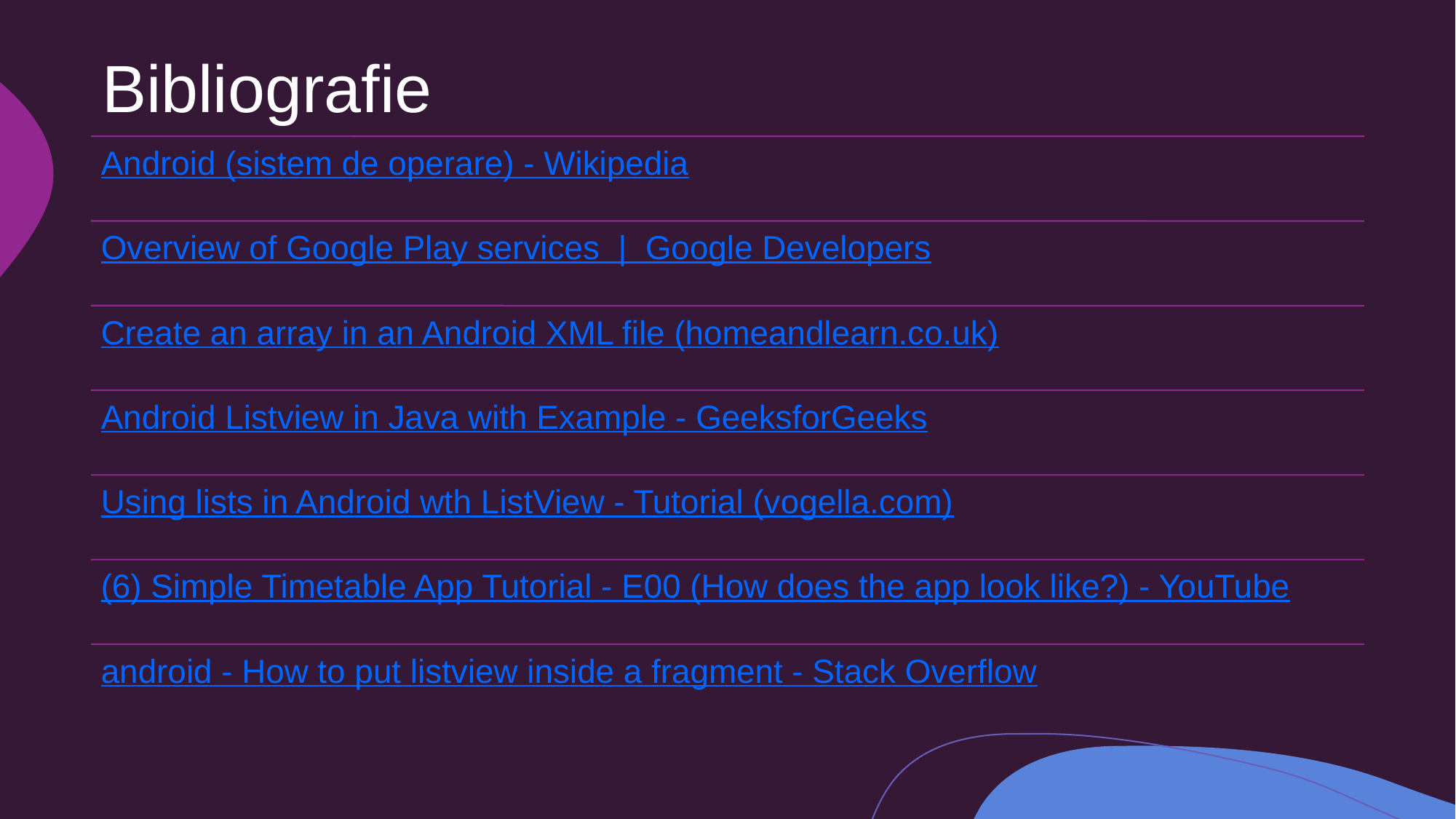

# Bibliografie
Android (sistem de operare) - Wikipedia
Overview of Google Play services  |  Google Developers
Create an array in an Android XML file (homeandlearn.co.uk)
Android Listview in Java with Example - GeeksforGeeks
Using lists in Android wth ListView - Tutorial (vogella.com)
(6) Simple Timetable App Tutorial - E00 (How does the app look like?) - YouTube
android - How to put listview inside a fragment - Stack Overflow